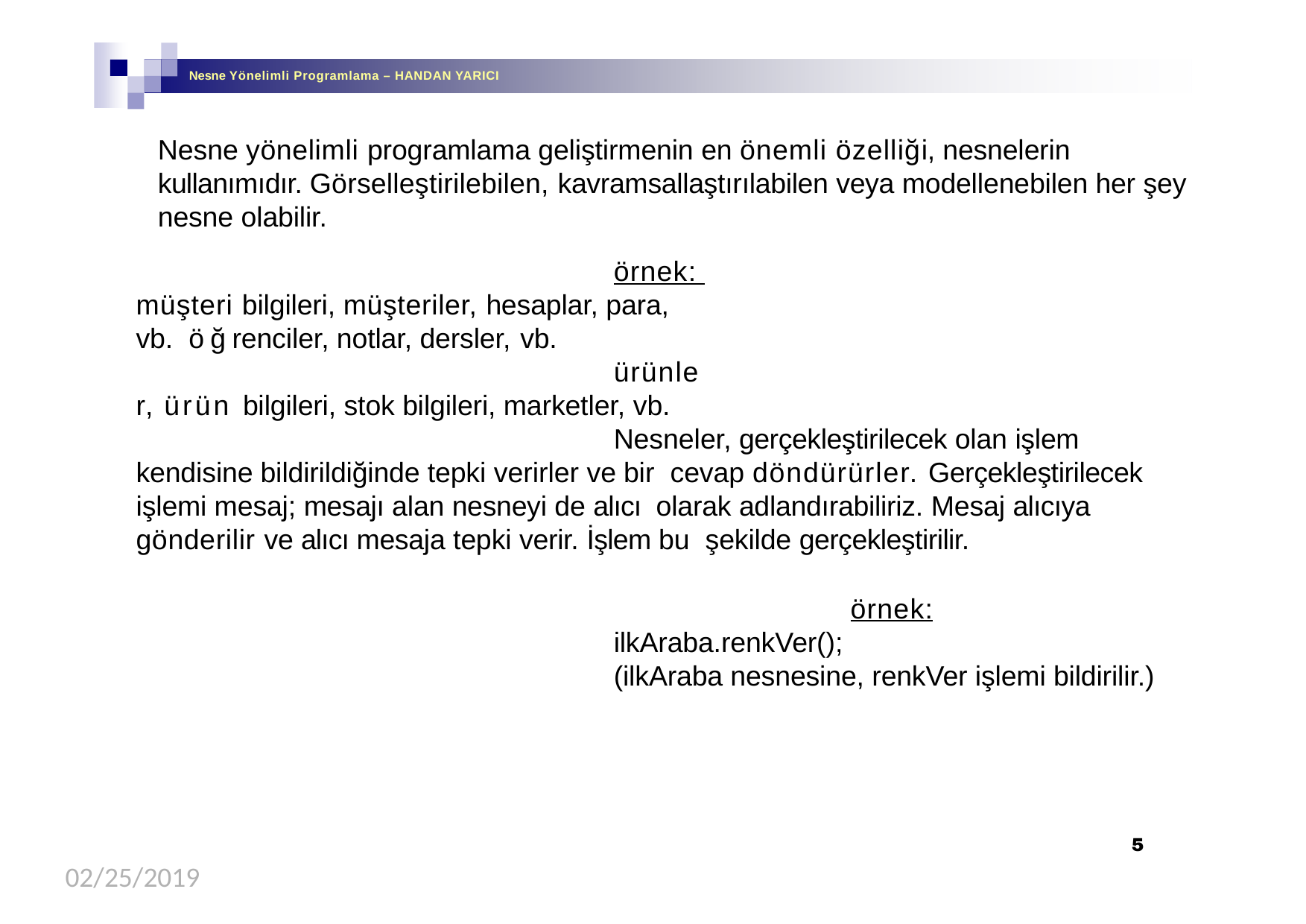

Nesne Yönelimli Programlama – HANDAN YARICI

Nesne yönelimli programlama geliştirmenin en önemli özelliği, nesnelerin  kullanımıdır. Görselleştirilebilen, kavramsallaştırılabilen veya modellenebilen her şey  nesne olabilir.
örnek:  müşteri bilgileri, müşteriler, hesaplar, para, vb.  öğrenciler, notlar, dersler, vb.
ürünler, ürün bilgileri, stok bilgileri, marketler, vb.
Nesneler, gerçekleştirilecek olan işlem kendisine bildirildiğinde tepki verirler ve bir  cevap döndürürler. Gerçekleştirilecek işlemi mesaj; mesajı alan nesneyi de alıcı  olarak adlandırabiliriz. Mesaj alıcıya gönderilir ve alıcı mesaja tepki verir. İşlem bu  şekilde gerçekleştirilir.

örnek:
ilkAraba.renkVer();
(ilkAraba nesnesine, renkVer işlemi bildirilir.)
5
02/25/2019